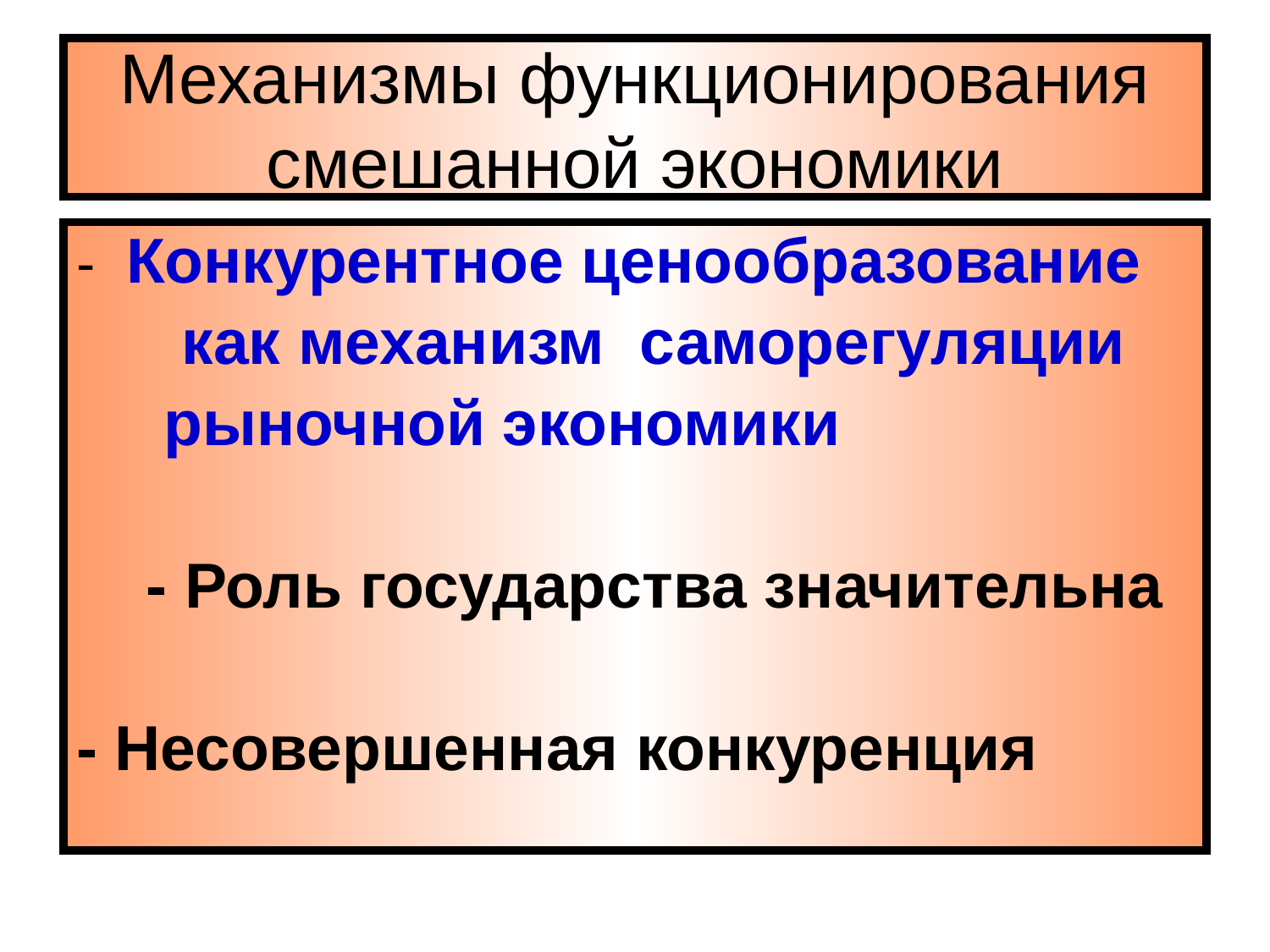

# Механизмы функционирования смешанной экономики
-  Конкурентное ценообразование
      как механизм  саморегуляции
     рыночной экономики

    - Роль государства значительна

- Несовершенная конкуренция